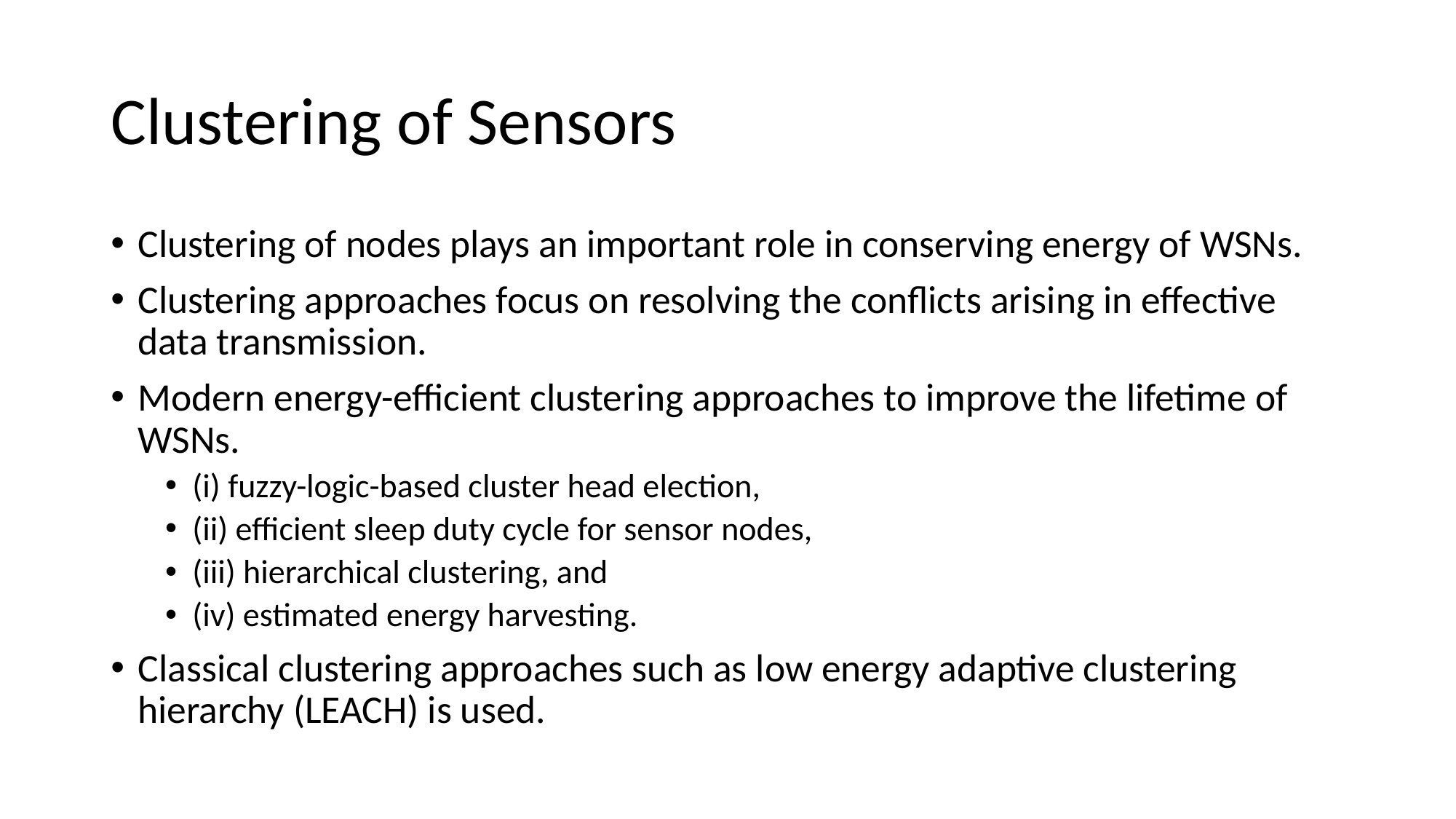

# Clustering of Sensors
Clustering of nodes plays an important role in conserving energy of WSNs.
Clustering approaches focus on resolving the conflicts arising in effective data transmission.
Modern energy-efficient clustering approaches to improve the lifetime of WSNs.
(i) fuzzy-logic-based cluster head election,
(ii) efficient sleep duty cycle for sensor nodes,
(iii) hierarchical clustering, and
(iv) estimated energy harvesting.
Classical clustering approaches such as low energy adaptive clustering hierarchy (LEACH) is used.